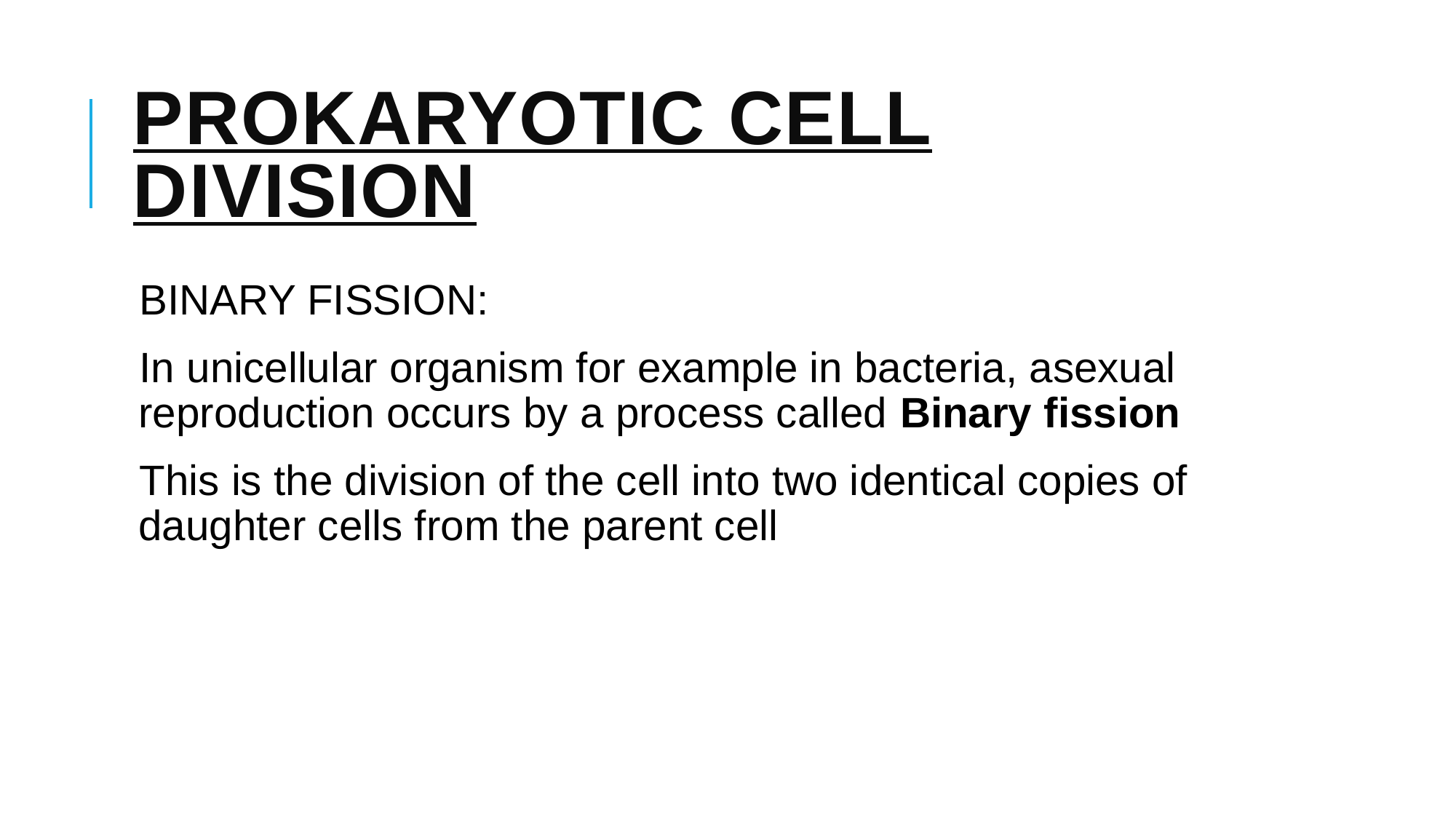

# PROKARYOTIC CELL DIVISION
 BINARY FISSION:
In unicellular organism for example in bacteria, asexual reproduction occurs by a process called Binary fission
This is the division of the cell into two identical copies of daughter cells from the parent cell